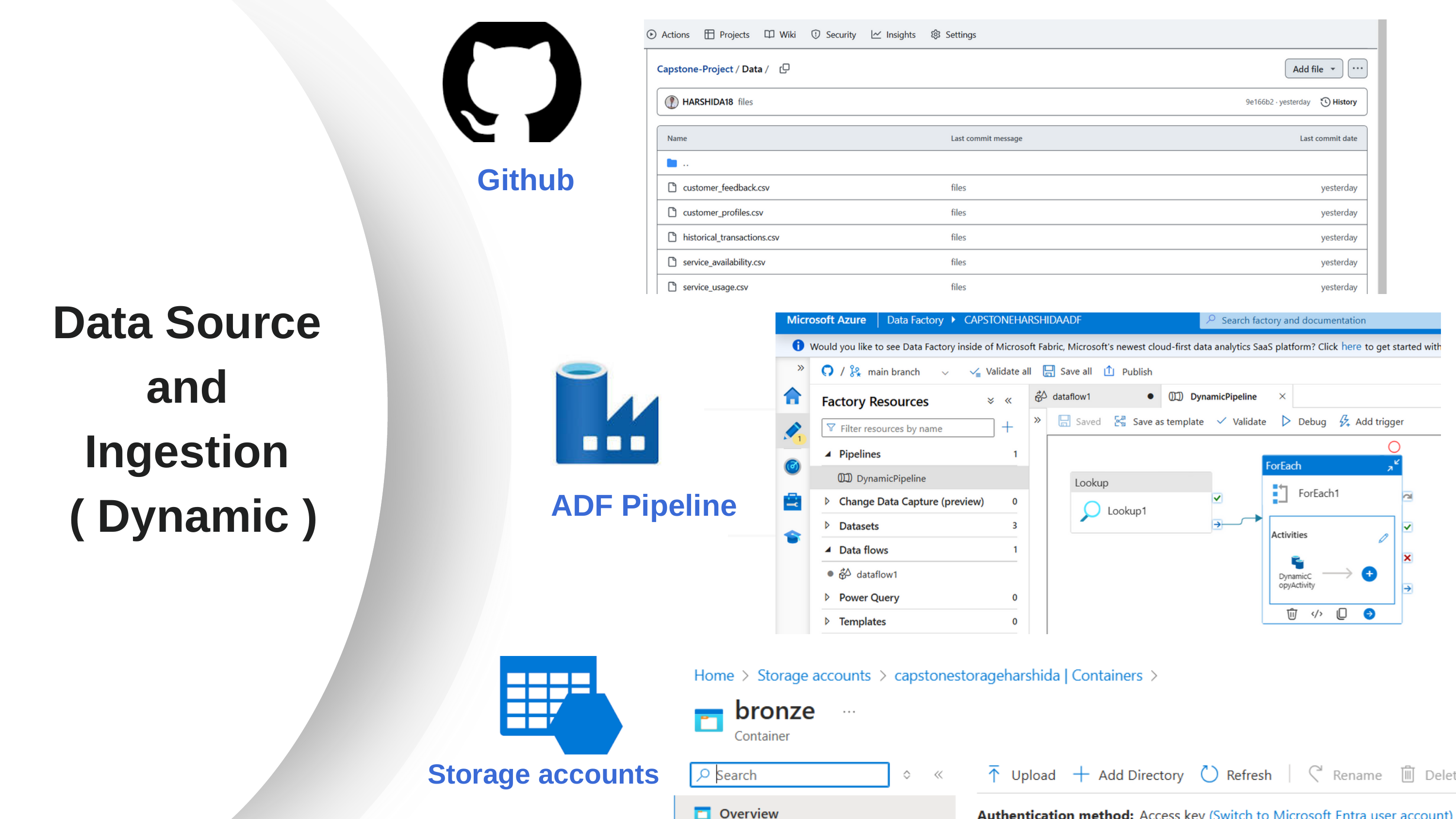

Github

Data Source
and
Ingestion
( Dynamic )

ADF Pipeline

Storage accounts